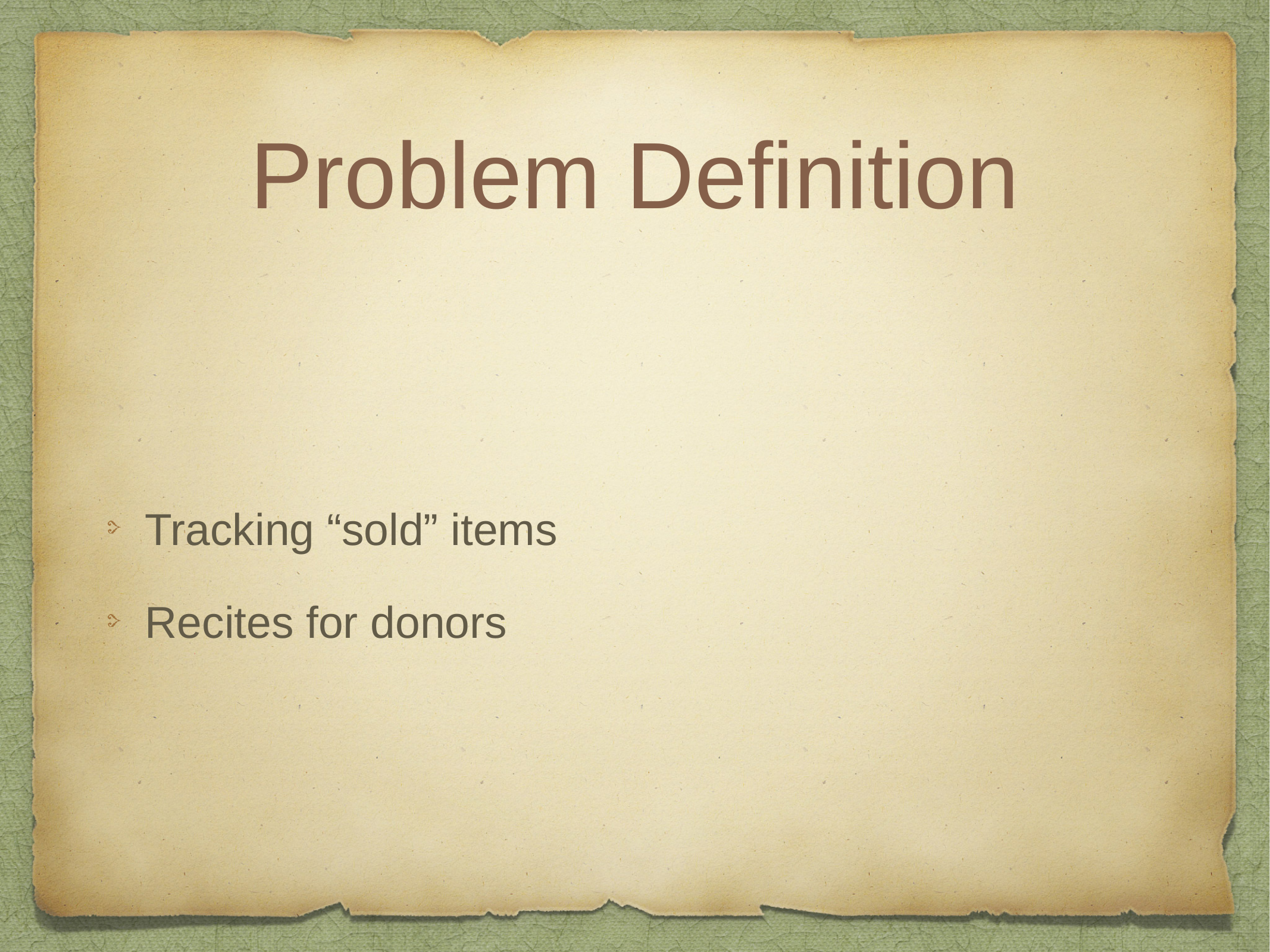

# Problem Definition
Tracking “sold” items
Recites for donors
3